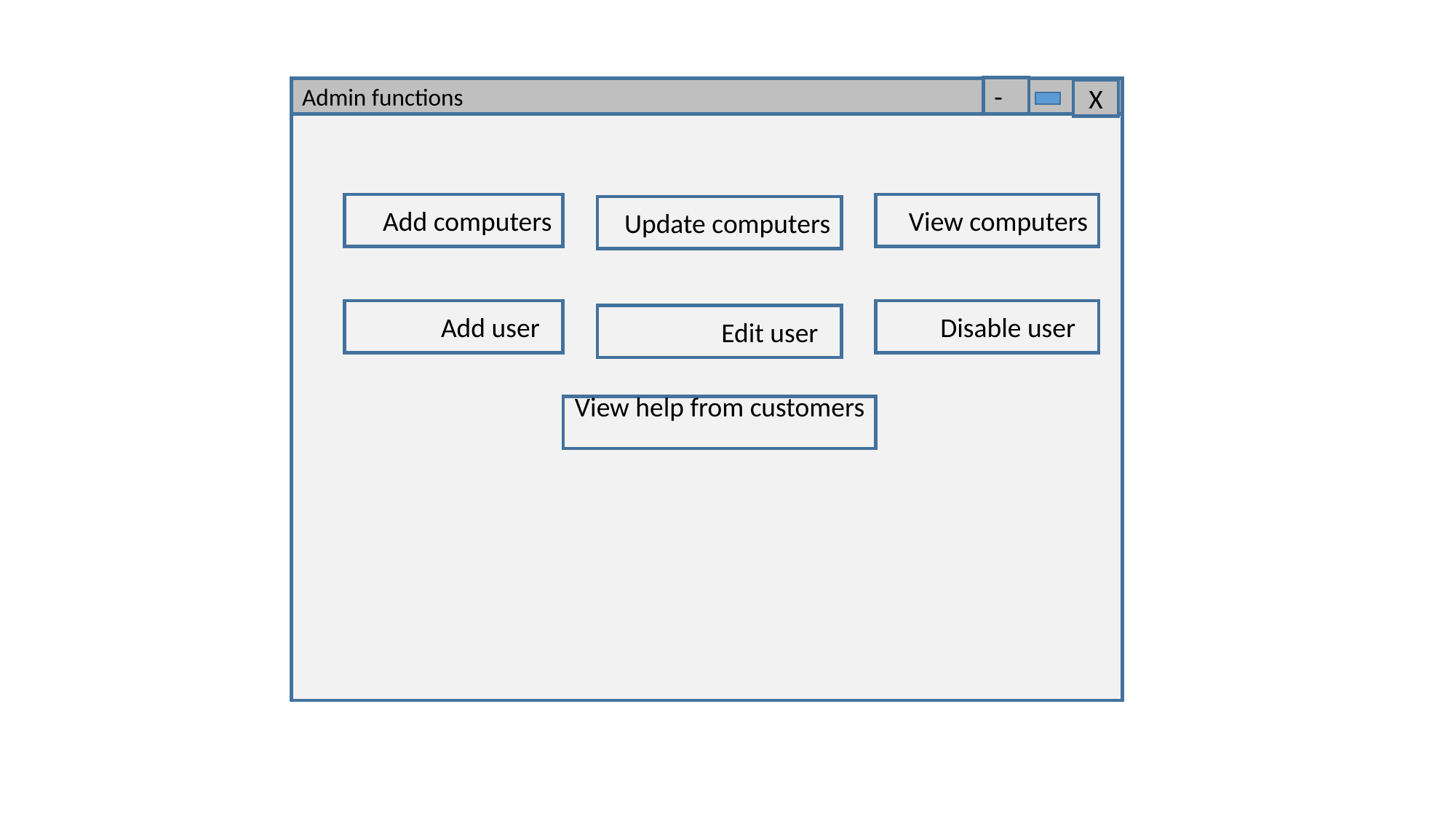

-
Admin functions

X

  View computers
Add computers
Update computers
Disable user
Add user
Edit user
View help from customers